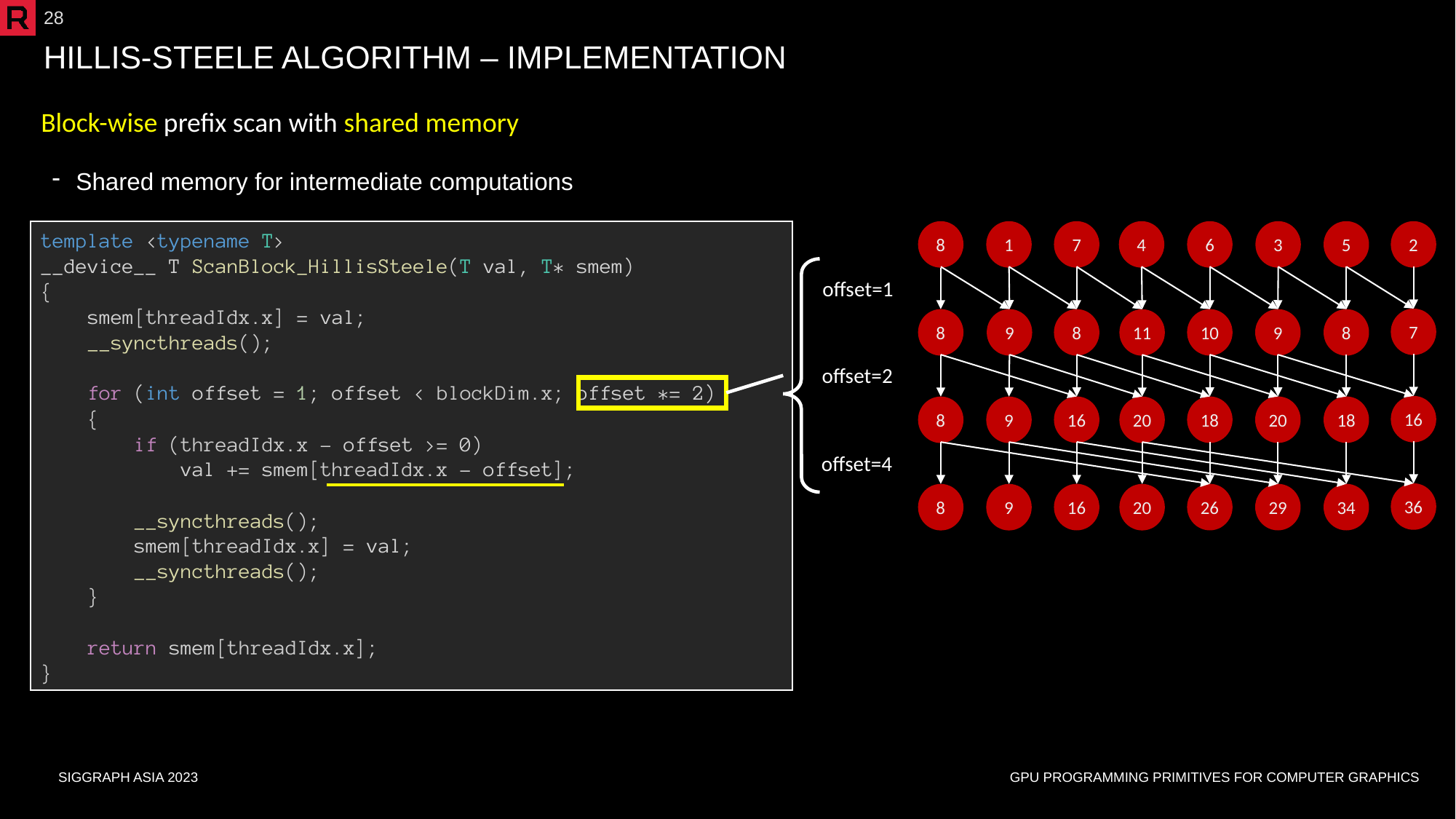

28
# Hillis-Steele Algorithm – Implementation
Block-wise prefix scan with shared memory
Shared memory for intermediate computations
template <typename T>
__device__ T ScanBlock_HillisSteele(T val, T* smem)
{
    smem[threadIdx.x] = val;
    __syncthreads();
    for (int offset = 1; offset < blockDim.x; offset *= 2)
    {
        if (threadIdx.x – offset >= 0)
            val += smem[threadIdx.x - offset];

        __syncthreads();
        smem[threadIdx.x] = val;
        __syncthreads();
    }
    return smem[threadIdx.x];
}
8
1
7
4
6
3
5
2

offset=1
7
8
9
8
10
9
8
11
offset=2

16
16
18
20
18
8
9
20
offset=4
36
16
26
29
34
8
9
20